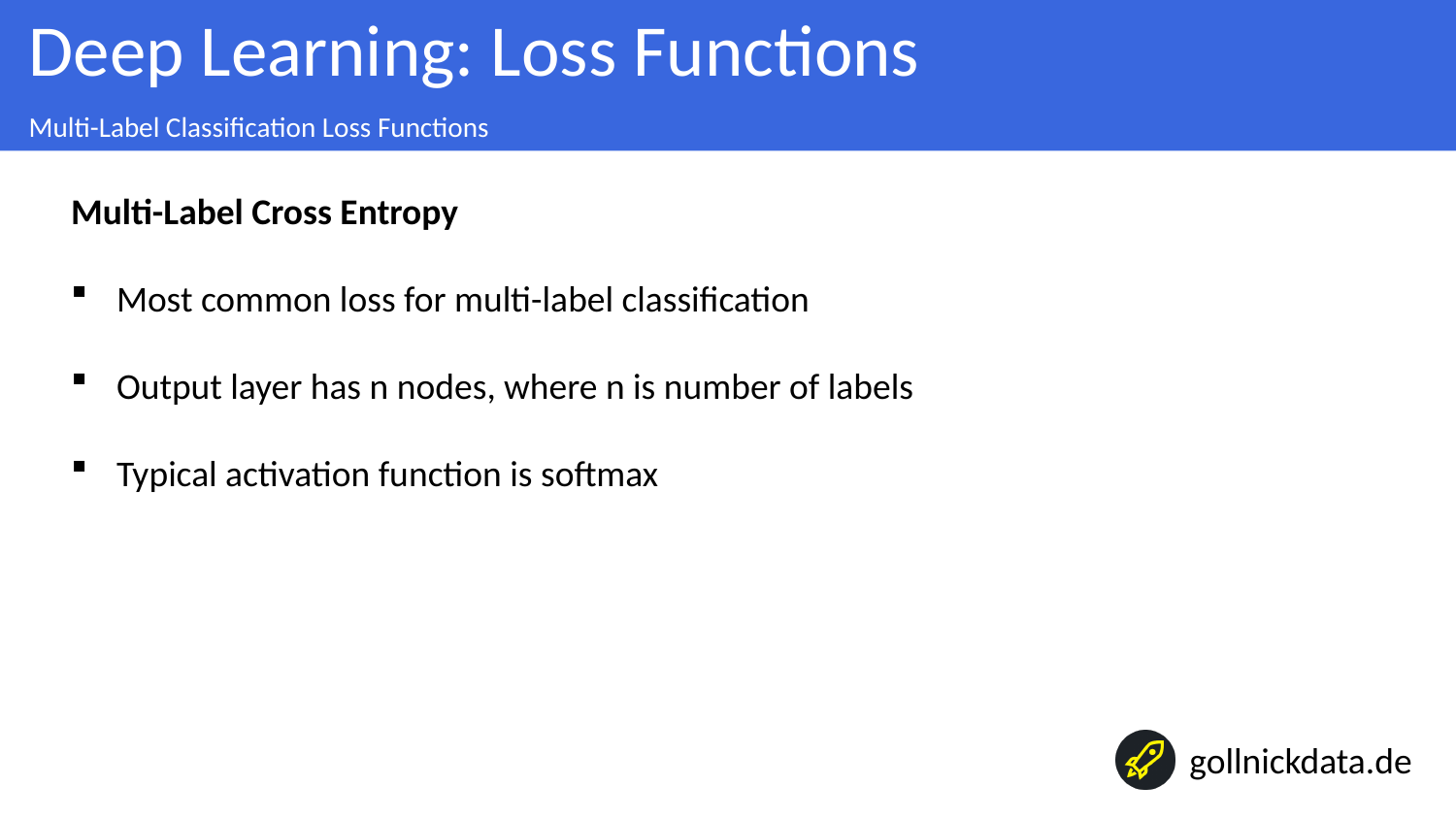

Deep Learning: Loss Functions
Multi-Label Classification Loss Functions
Multi-Label Cross Entropy

Most common loss for multi-label classification

Output layer has n nodes, where n is number of labels

Typical activation function is softmax